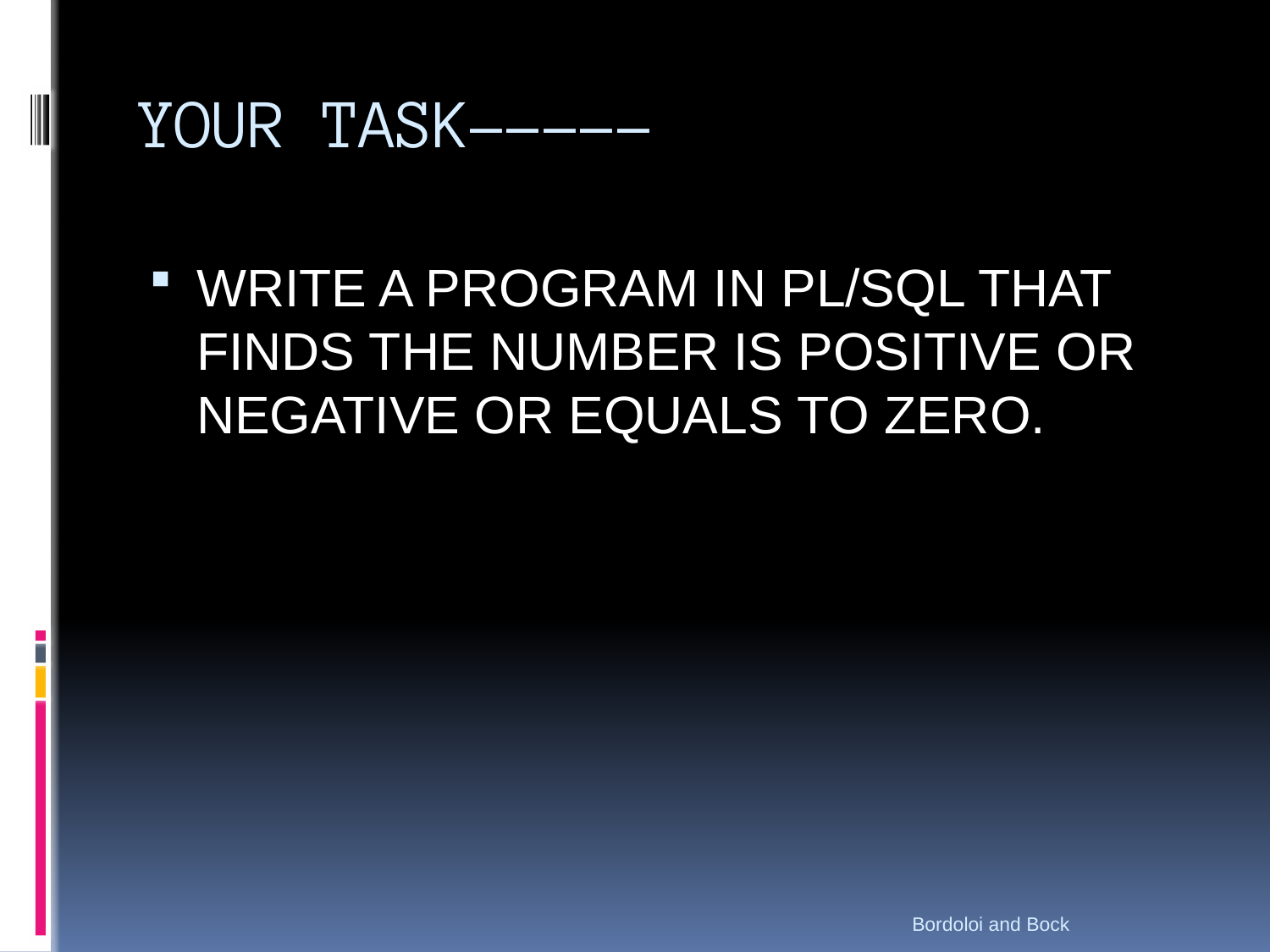

# YOUR TASK-----
WRITE A PROGRAM IN PL/SQL THAT FINDS THE NUMBER IS POSITIVE OR NEGATIVE OR EQUALS TO ZERO.
Bordoloi and Bock